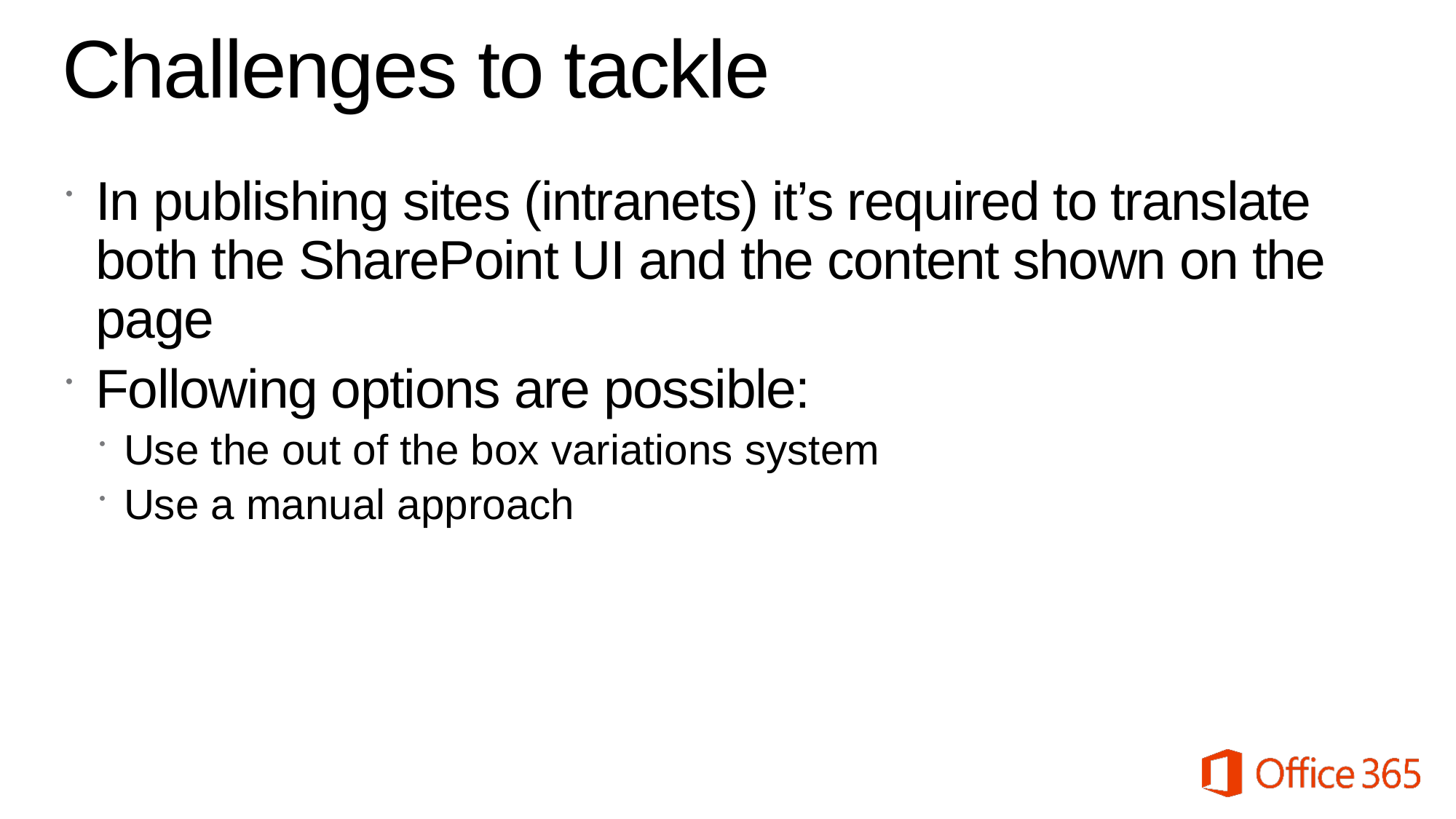

# Challenges to tackle
In publishing sites (intranets) it’s required to translate both the SharePoint UI and the content shown on the page
Following options are possible:
Use the out of the box variations system
Use a manual approach